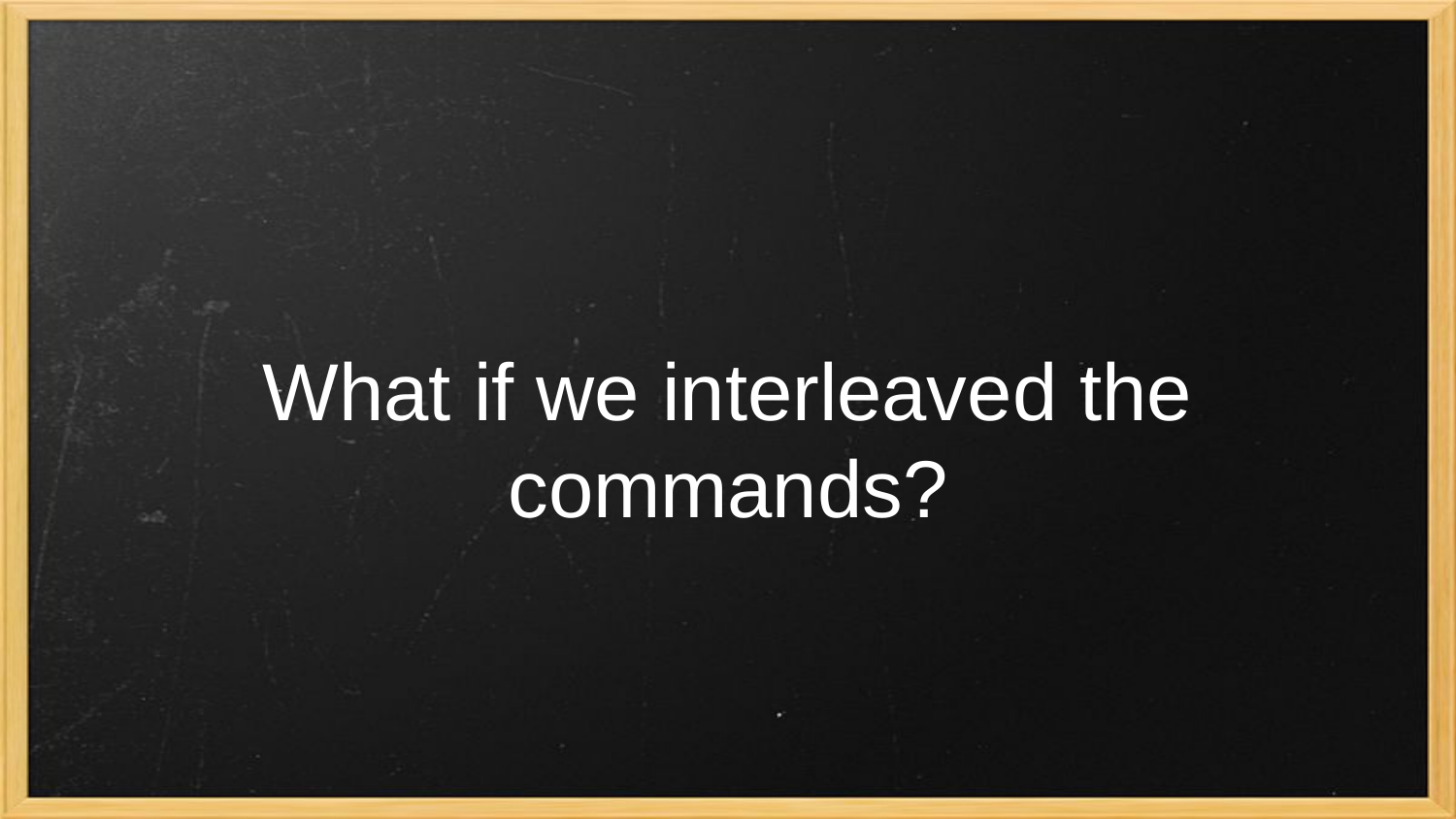

# What if we interleaved the commands?